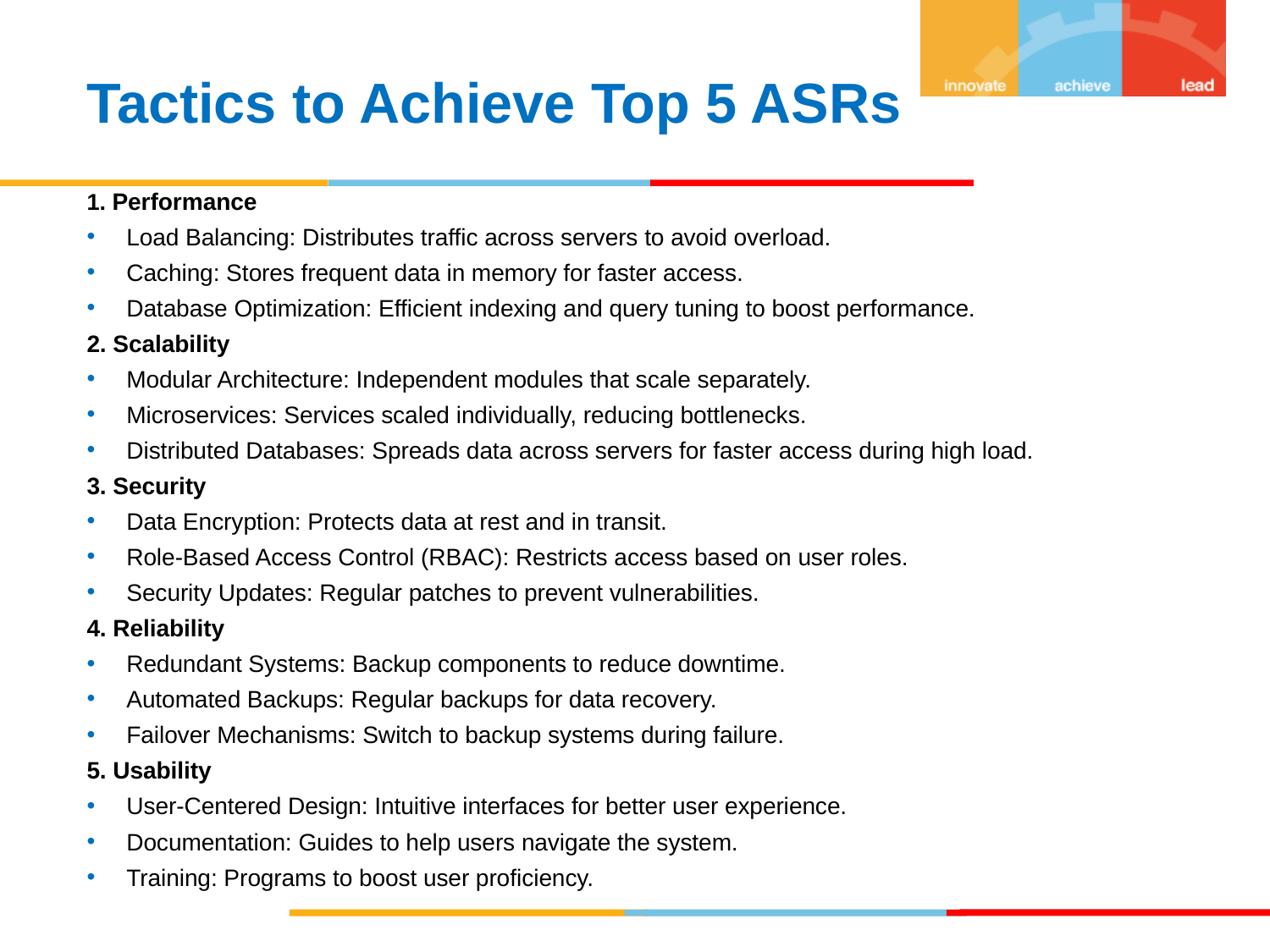

Tactics to Achieve Top 5 ASRs
1. Performance
Load Balancing: Distributes traffic across servers to avoid overload.
Caching: Stores frequent data in memory for faster access.
Database Optimization: Efficient indexing and query tuning to boost performance.
2. Scalability
Modular Architecture: Independent modules that scale separately.
Microservices: Services scaled individually, reducing bottlenecks.
Distributed Databases: Spreads data across servers for faster access during high load.
3. Security
Data Encryption: Protects data at rest and in transit.
Role-Based Access Control (RBAC): Restricts access based on user roles.
Security Updates: Regular patches to prevent vulnerabilities.
4. Reliability
Redundant Systems: Backup components to reduce downtime.
Automated Backups: Regular backups for data recovery.
Failover Mechanisms: Switch to backup systems during failure.
5. Usability
User-Centered Design: Intuitive interfaces for better user experience.
Documentation: Guides to help users navigate the system.
Training: Programs to boost user proficiency.